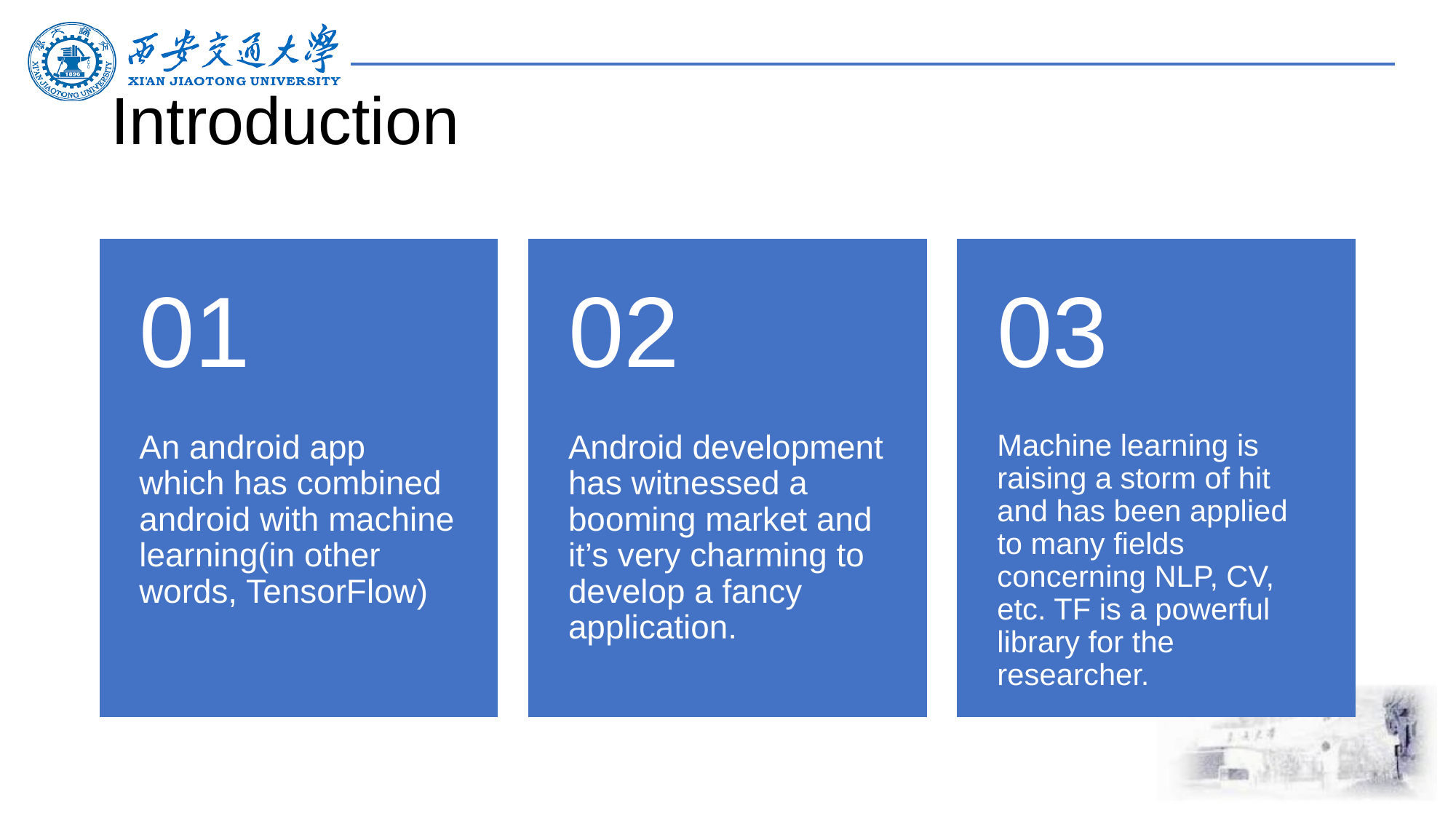

# Introduction
An android app which has combined android with machine learning(in other words, TensorFlow)
01
Android development has witnessed a booming market and it’s very charming to develop a fancy application.
02
Machine learning is raising a storm of hit and has been applied to many fields concerning NLP, CV, etc. TF is a powerful library for the researcher.
03